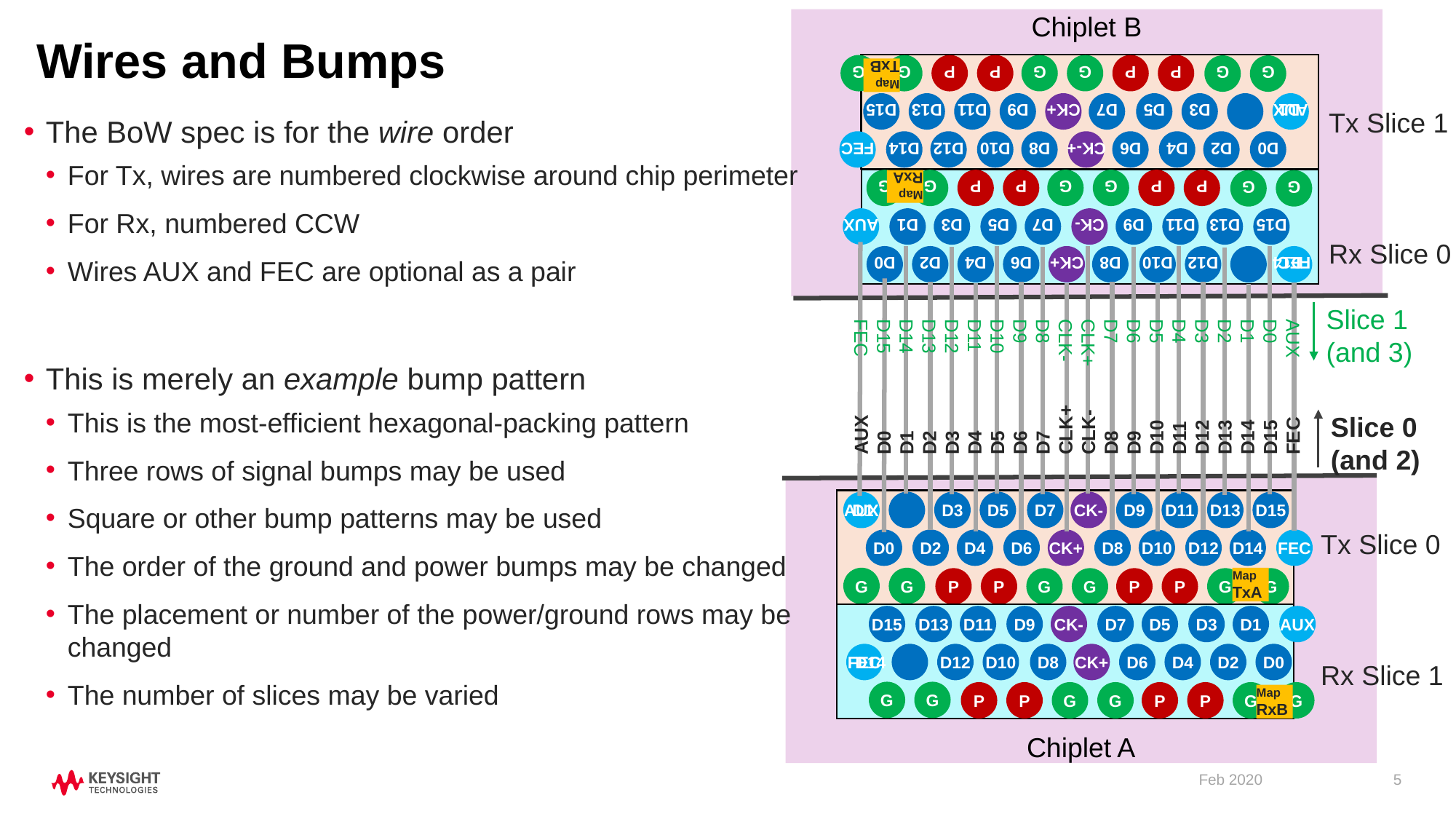

Chiplet B
# Wires and Bumps

D0
D2
D4
D6
CK-+
D8
D10
D12
D14
FEC
AUX
D1
D3
D5
D7
CK+
D9
D11
D13
D15
Map
TxB
G
G
P
P
G
G
P
P
G
G
Tx Slice 1

Rx Slice 0
The BoW spec is for the wire order
For Tx, wires are numbered clockwise around chip perimeter
For Rx, numbered CCW
Wires AUX and FEC are optional as a pair

This is merely an example bump pattern
This is the most-efficient hexagonal-packing pattern
Three rows of signal bumps may be used
Square or other bump patterns may be used
The order of the ground and power bumps may be changed
The placement or number of the power/ground rows may be changed
The number of slices may be varied

AUX
D0
D1
D2
D3
D4
D5
D6
D7
CLK+
CLK-
D8
D9
D10
D11
D12
D13
D14
D15
FEC

FEC
D14
D12
D10
D8
CK+
D6
D4
D2
D0
D15
D13
D11
D9
CK-
D7
D5
D3
D1
AUX
G
G
P
P
G
G
P
P
G
G
Map
RxA
AUX
D0
D1
D2
D3
D4
D5
D6
D7
CLK+
CLK-
D8
D9
D10
D11
D12
D13
D14
D15
FEC
Slice 1
(and 3)
Slice 0
(and 2)
Chiplet A

AUX
D1
D3
D5
D7
CK-
D9
D11
D13
D15
D0
D2
D4
D6
CK+
D8
D10
D12
D14
FEC
G
G
Map
TxA
P
P
G
G
P
P
G
G
Tx Slice 0

Rx Slice 1

D15
D13
D11
D9
CK-
D7
D5
D3
D1
AUX
FEC
D14
D12
D10
D8
CK+
D6
D4
D2
D0
G
G
P
P
G
G
P
P
G
G
Map
RxB